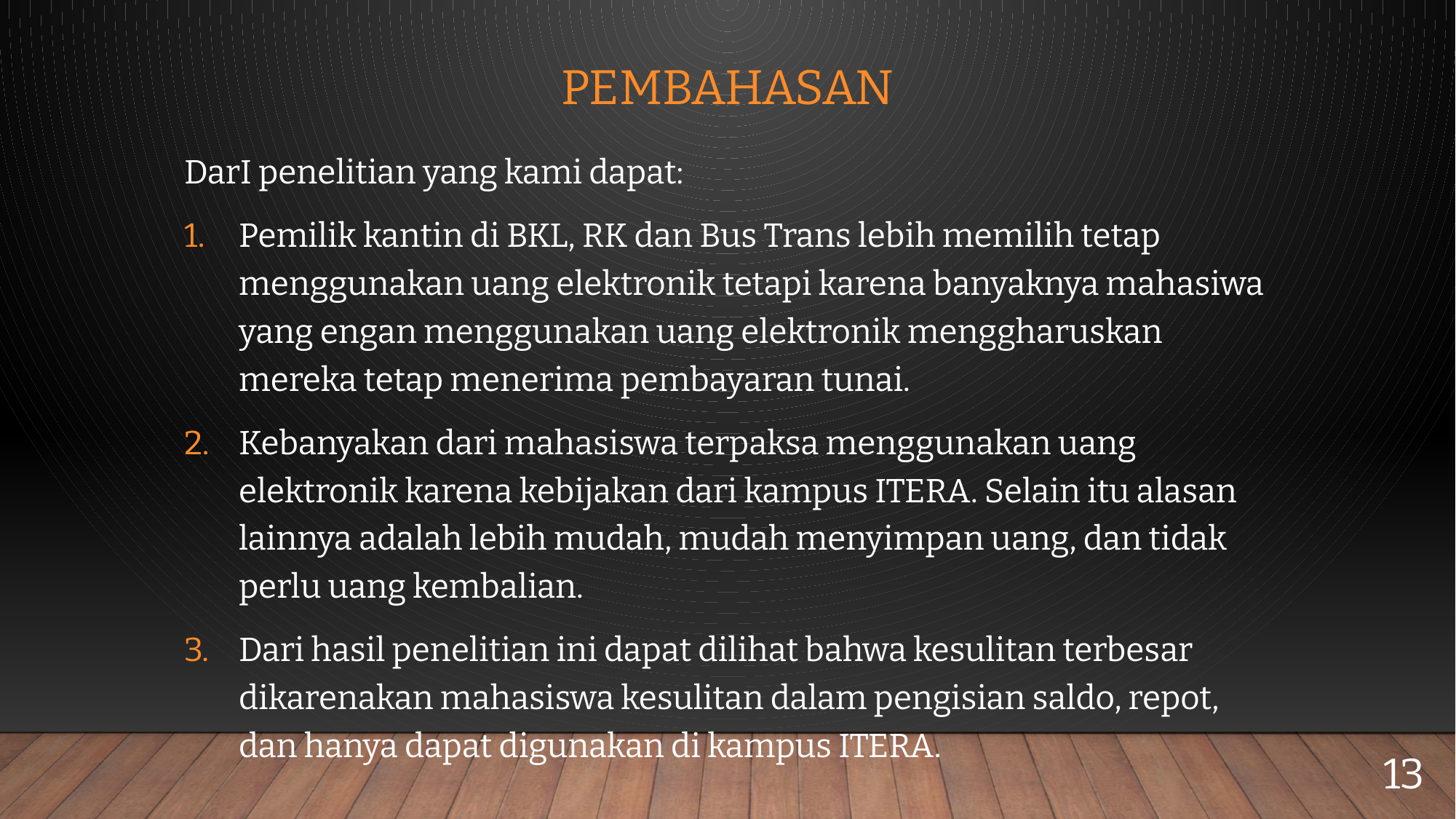

# PEMBAHASAN
DarI penelitian yang kami dapat:
Pemilik kantin di BKL, RK dan Bus Trans lebih memilih tetap menggunakan uang elektronik tetapi karena banyaknya mahasiwa yang engan menggunakan uang elektronik menggharuskan mereka tetap menerima pembayaran tunai.
Kebanyakan dari mahasiswa terpaksa menggunakan uang elektronik karena kebijakan dari kampus ITERA. Selain itu alasan lainnya adalah lebih mudah, mudah menyimpan uang, dan tidak perlu uang kembalian.
Dari hasil penelitian ini dapat dilihat bahwa kesulitan terbesar dikarenakan mahasiswa kesulitan dalam pengisian saldo, repot, dan hanya dapat digunakan di kampus ITERA.

13